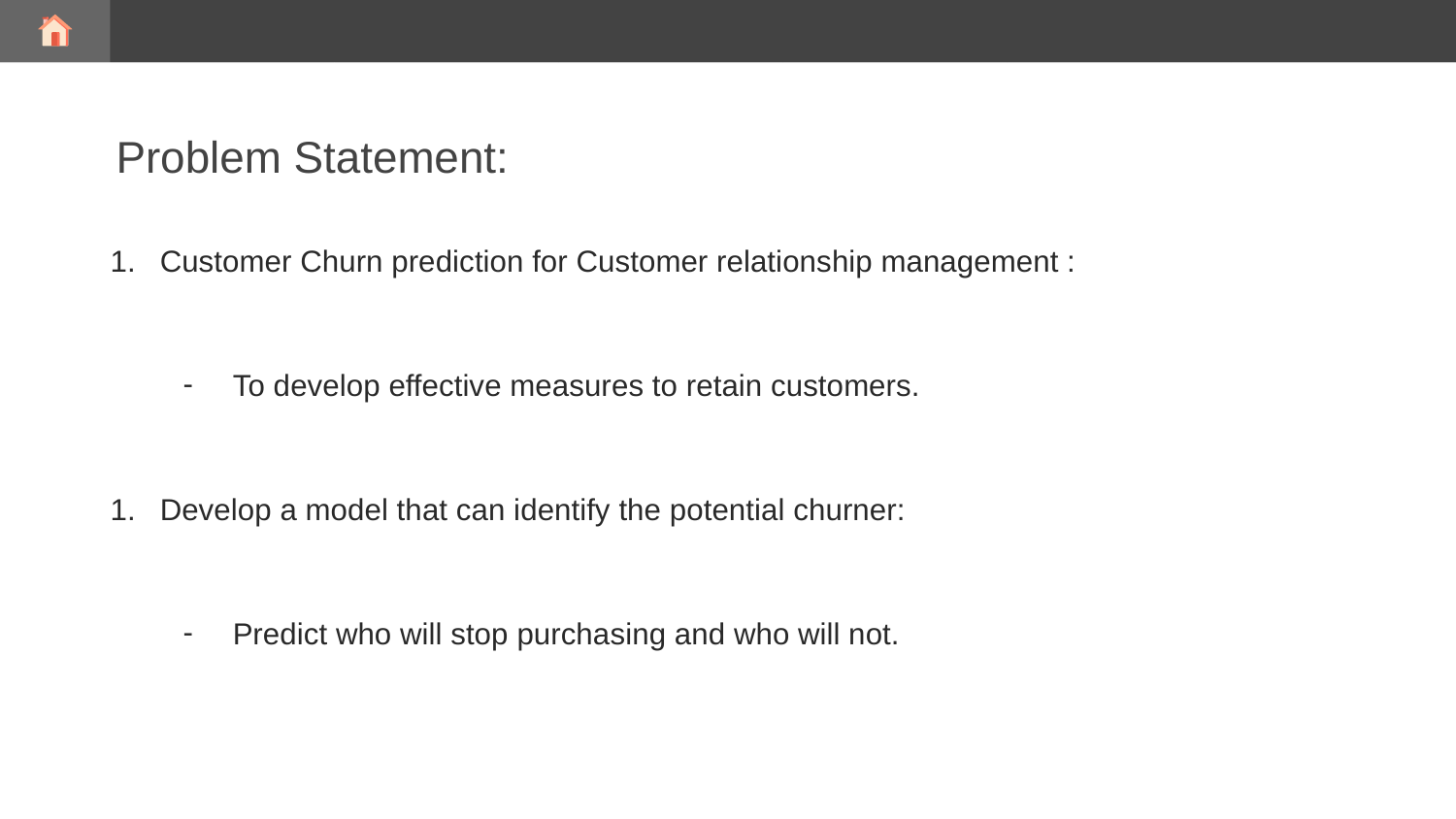

# Problem Statement:
Customer Churn prediction for Customer relationship management :

To develop effective measures to retain customers.

Develop a model that can identify the potential churner:

Predict who will stop purchasing and who will not.